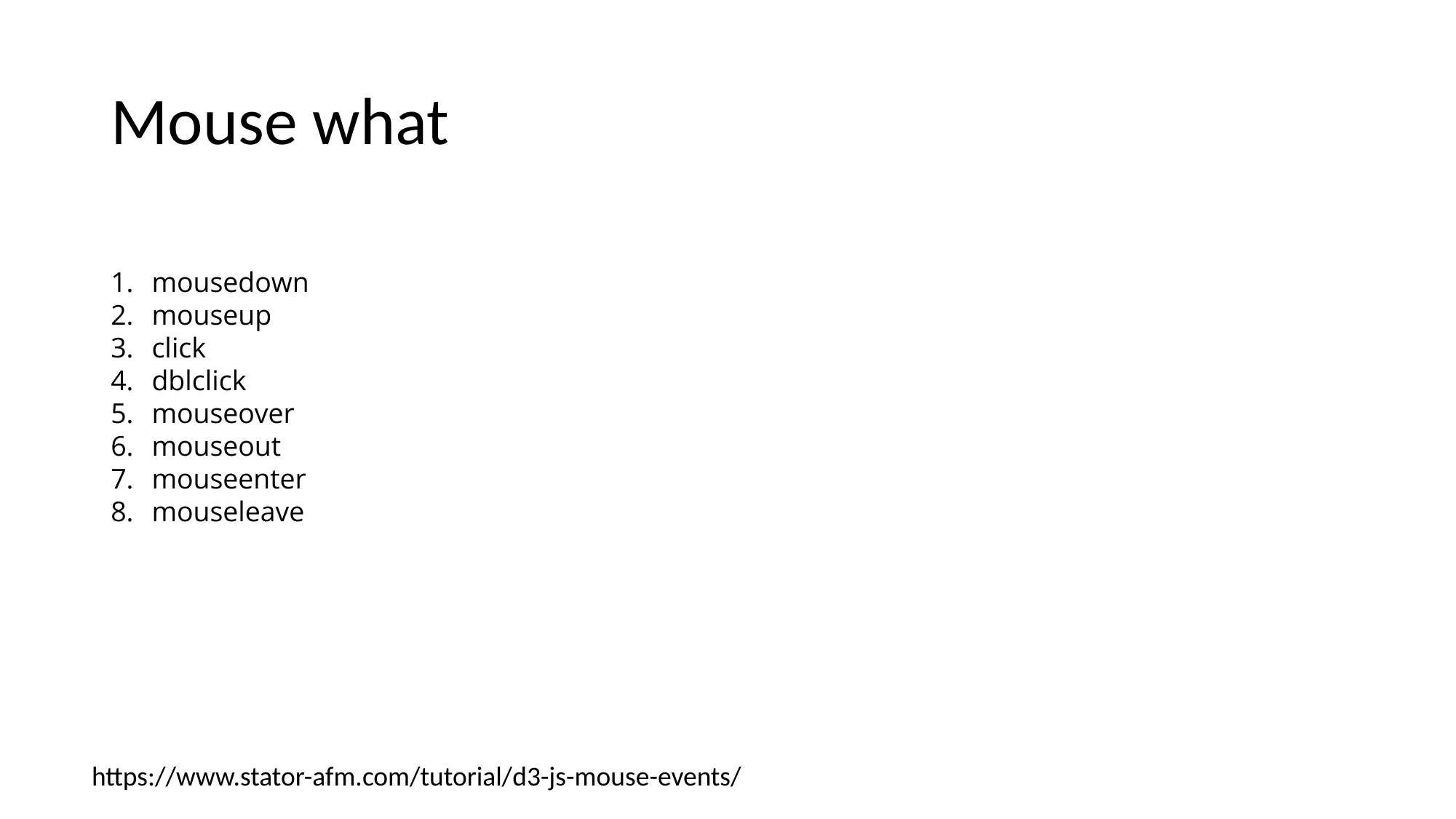

# Mouse what
mousedown
mouseup
click
dblclick
mouseover
mouseout
mouseenter
mouseleave
https://www.stator-afm.com/tutorial/d3-js-mouse-events/